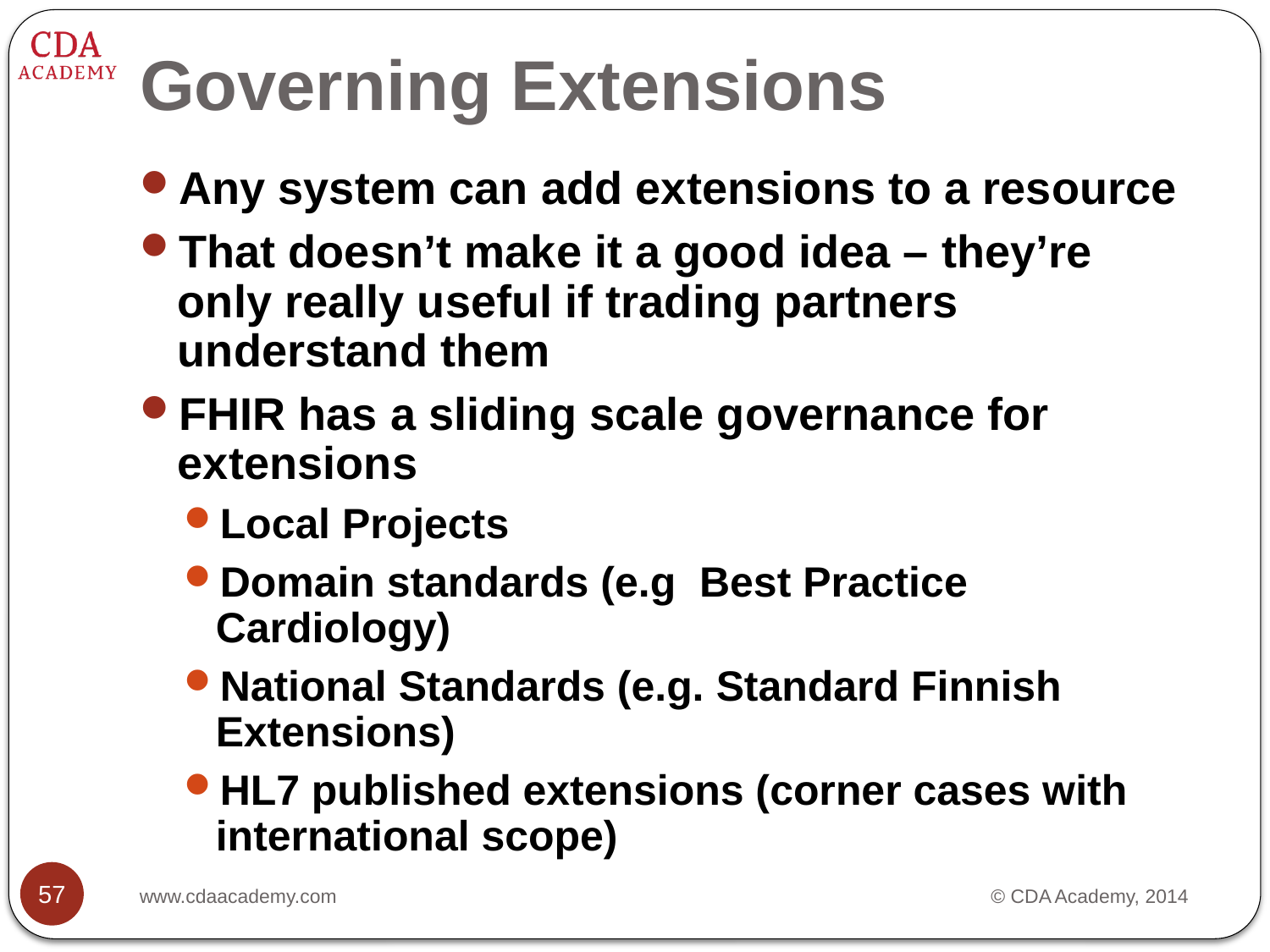

# Governing Extensions
Any system can add extensions to a resource
That doesn’t make it a good idea – they’re only really useful if trading partners understand them
FHIR has a sliding scale governance for extensions
Local Projects
Domain standards (e.g  Best Practice Cardiology)
National Standards (e.g. Standard Finnish Extensions)
HL7 published extensions (corner cases with international scope)

57
www.cdaacademy.com
© CDA Academy, 2014